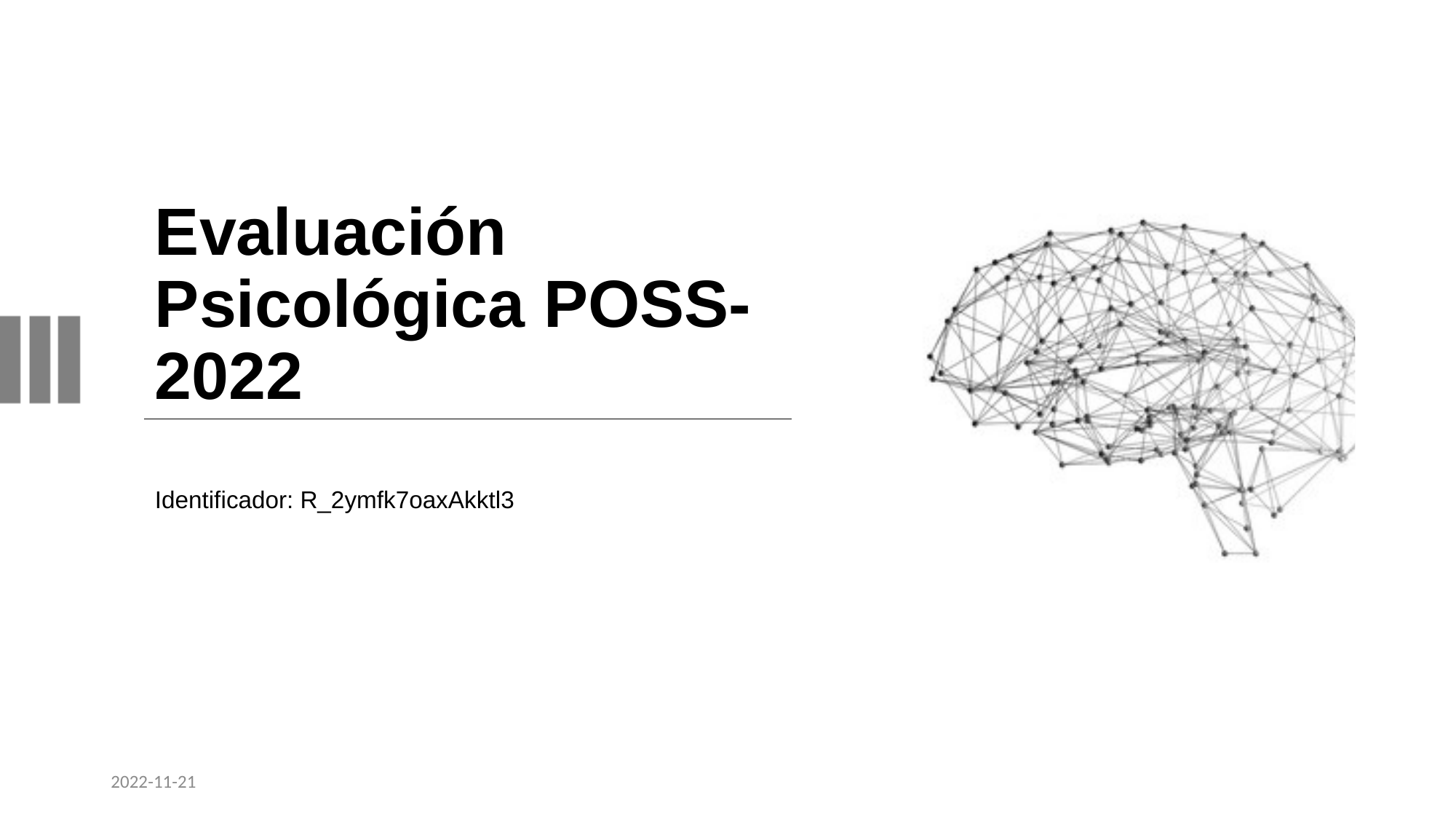

# Evaluación Psicológica POSS-2022
Identificador: R_2ymfk7oaxAkktl3
2022-11-21